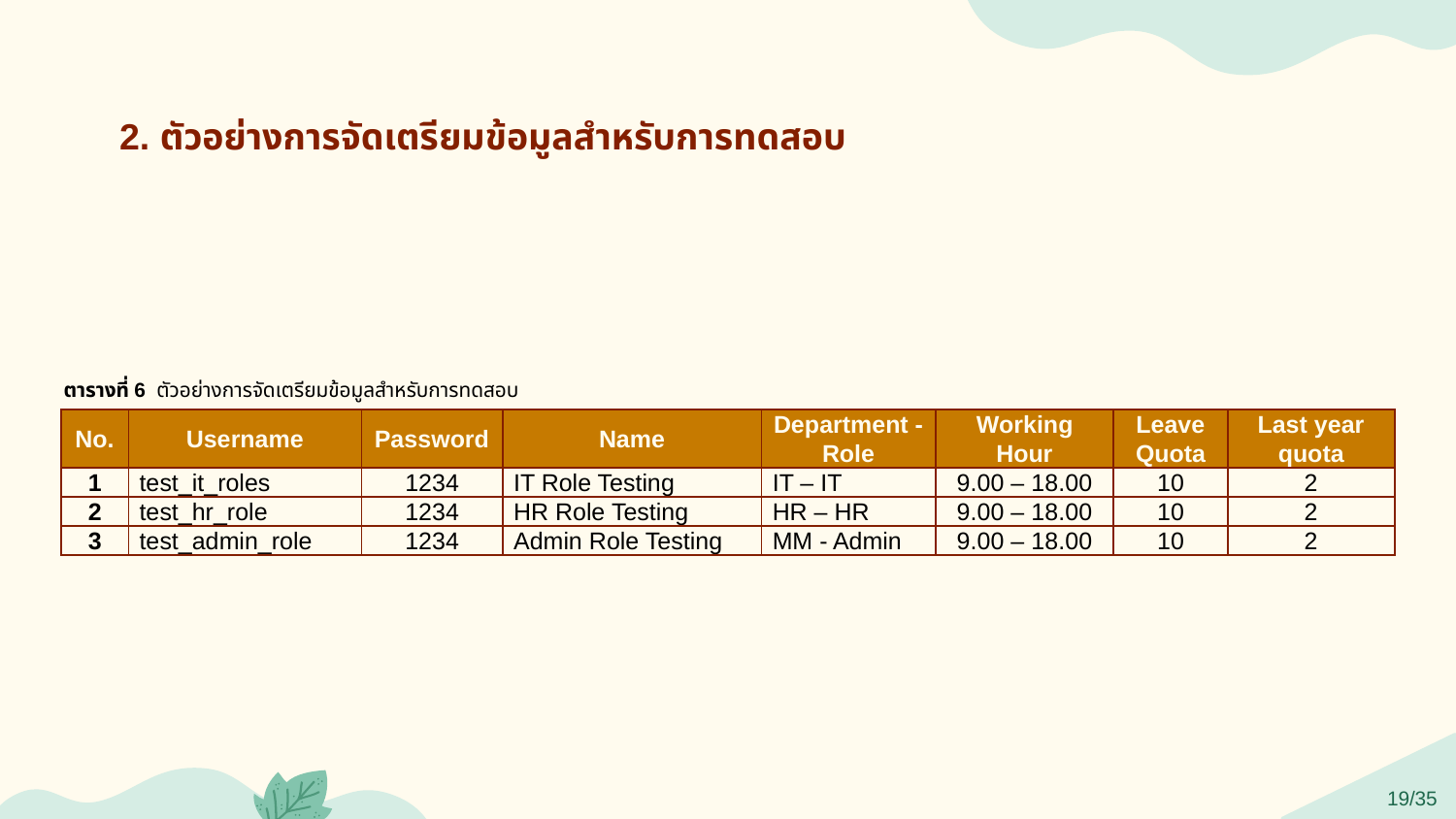

2. ตัวอย่างการจัดเตรียมข้อมูลสำหรับการทดสอบ
ตารางที่ 6  ตัวอย่างการจัดเตรียมข้อมูลสำหรับการทดสอบ
| No. | Username | Password | Name | Department - Role | Working Hour | Leave Quota | Last year quota |
| --- | --- | --- | --- | --- | --- | --- | --- |
| 1 | test\_it\_roles | 1234 | IT Role Testing | IT – IT | 9.00 – 18.00 | 10 | 2 |
| 2 | test\_hr\_role | 1234 | HR Role Testing | HR – HR | 9.00 – 18.00 | 10 | 2 |
| 3 | test\_admin\_role | 1234 | Admin Role Testing | MM - Admin | 9.00 – 18.00 | 10 | 2 |
19/35